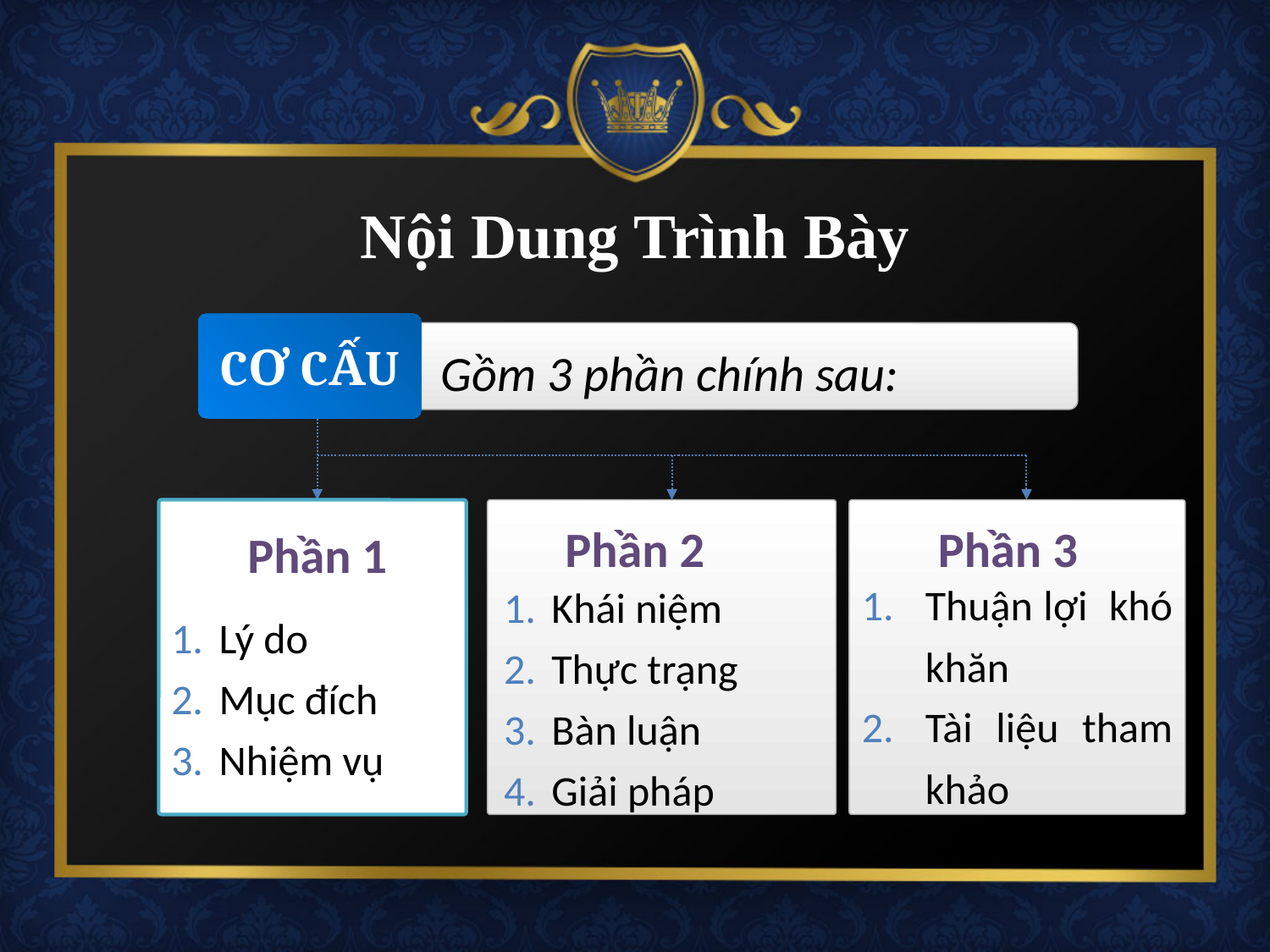

# Nội Dung Trình Bày

Gồm 3 phần chính sau:
CƠ CẤU

Phần 2

Phần 3
Phần 1
Thuận lợi  khó khăn
Tài liệu tham khảo
Khái niệm
Thực trạng
Bàn luận
Giải pháp
Lý do
Mục đích
Nhiệm vụ